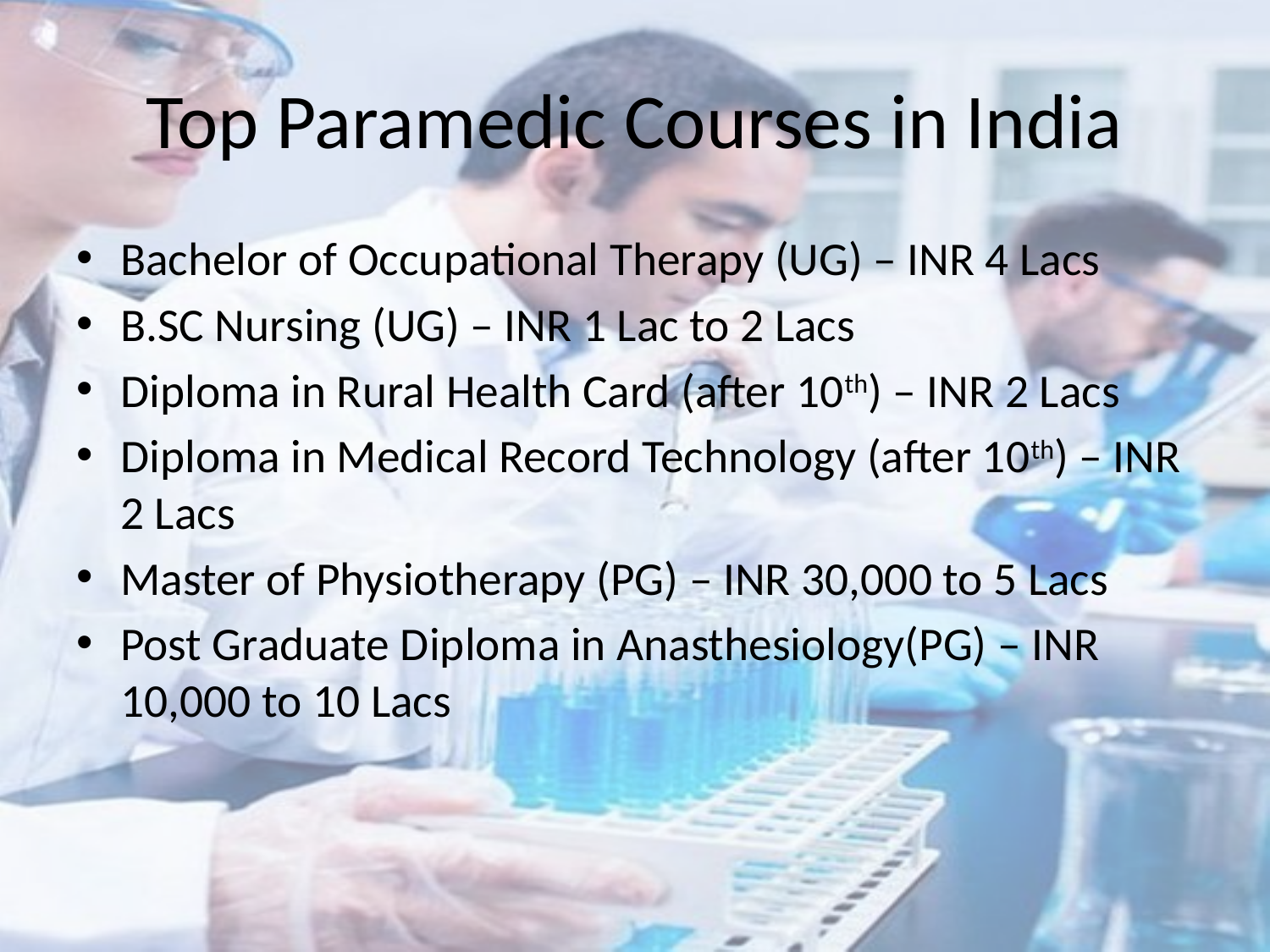

# Top Paramedic Courses in India
Bachelor of Occupational Therapy (UG) – INR 4 Lacs
B.SC Nursing (UG) – INR 1 Lac to 2 Lacs
Diploma in Rural Health Card (after 10th) – INR 2 Lacs
Diploma in Medical Record Technology (after 10th) – INR 2 Lacs
Master of Physiotherapy (PG) – INR 30,000 to 5 Lacs
Post Graduate Diploma in Anasthesiology(PG) – INR 10,000 to 10 Lacs